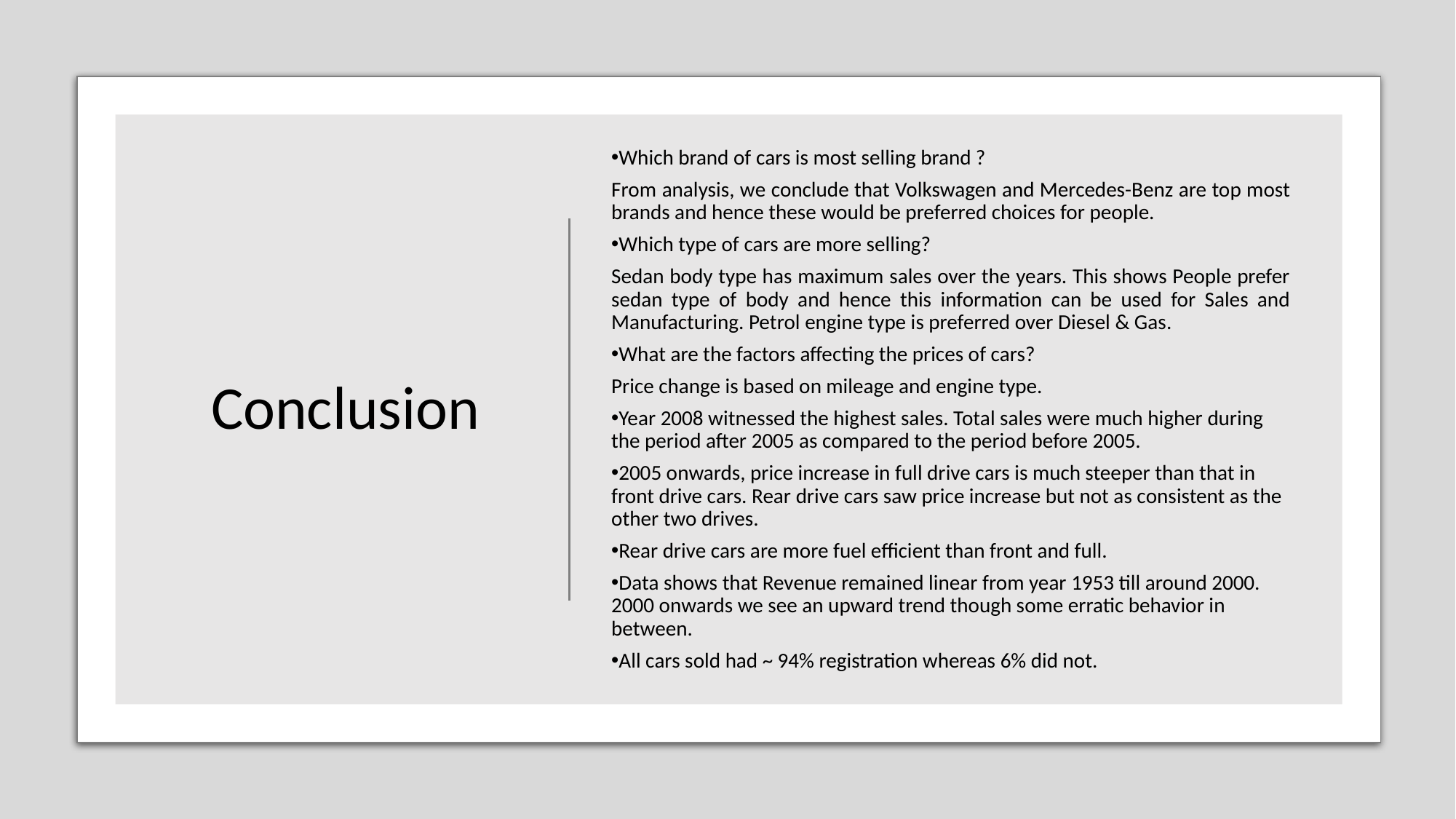

Conclusion
Which brand of cars is most selling brand ?
From analysis, we conclude that Volkswagen and Mercedes-Benz are top most brands and hence these would be preferred choices for people.
Which type of cars are more selling?
Sedan body type has maximum sales over the years. This shows People prefer sedan type of body and hence this information can be used for Sales and Manufacturing. Petrol engine type is preferred over Diesel & Gas.
What are the factors affecting the prices of cars?
Price change is based on mileage and engine type.
Year 2008 witnessed the highest sales. Total sales were much higher during the period after 2005 as compared to the period before 2005.
2005 onwards, price increase in full drive cars is much steeper than that in front drive cars. Rear drive cars saw price increase but not as consistent as the other two drives.
Rear drive cars are more fuel efficient than front and full.
Data shows that Revenue remained linear from year 1953 till around 2000. 2000 onwards we see an upward trend though some erratic behavior in between.
All cars sold had ~ 94% registration whereas 6% did not.